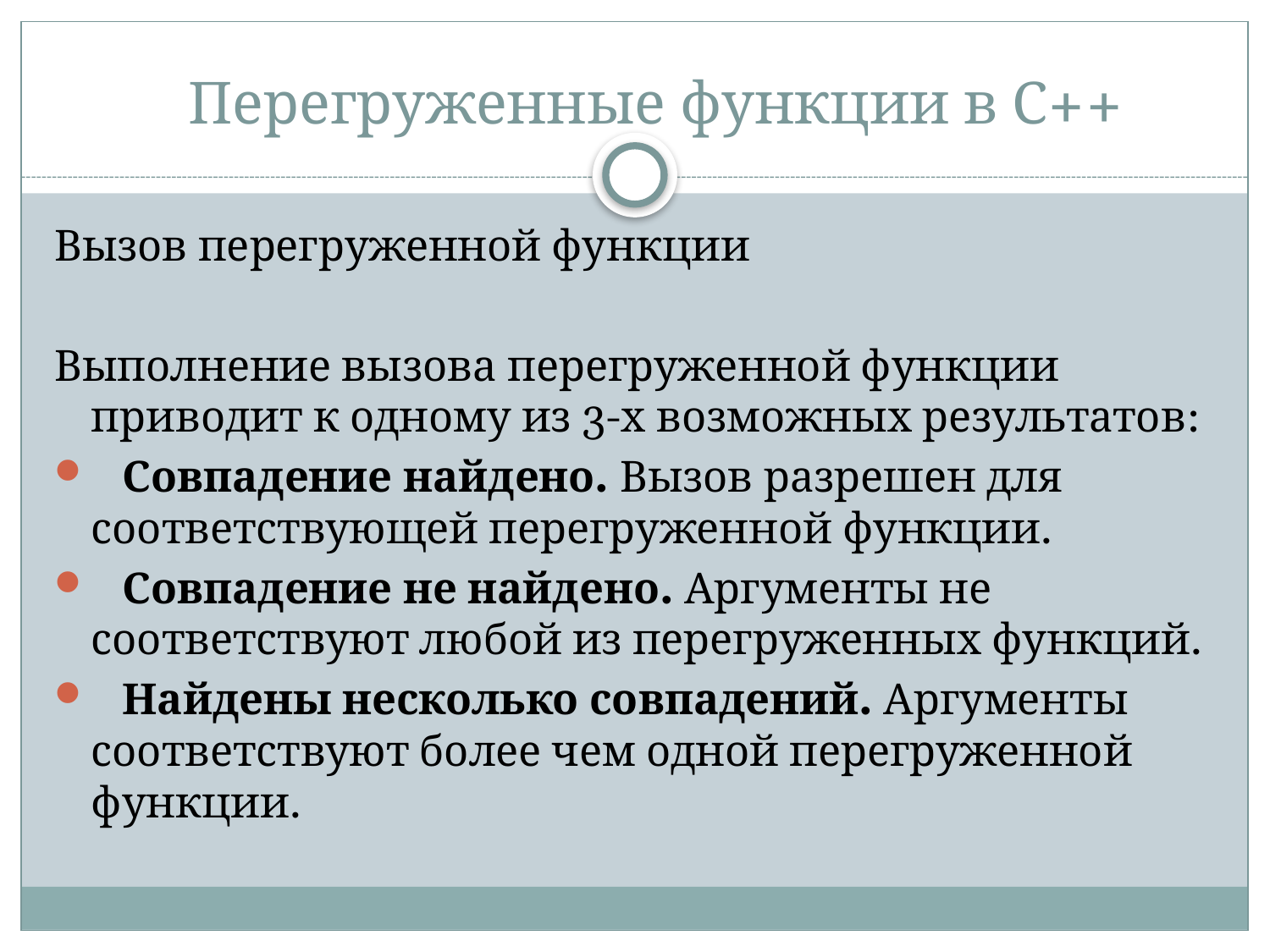

Перегруженные функции в С++
Вызов перегруженной функции

Выполнение вызова перегруженной функции приводит к одному из 3-х возможных результатов:
   Совпадение найдено. Вызов разрешен для соответствующей перегруженной функции.
   Совпадение не найдено. Аргументы не соответствуют любой из перегруженных функций.
   Найдены несколько совпадений. Аргументы соответствуют более чем одной перегруженной функции.